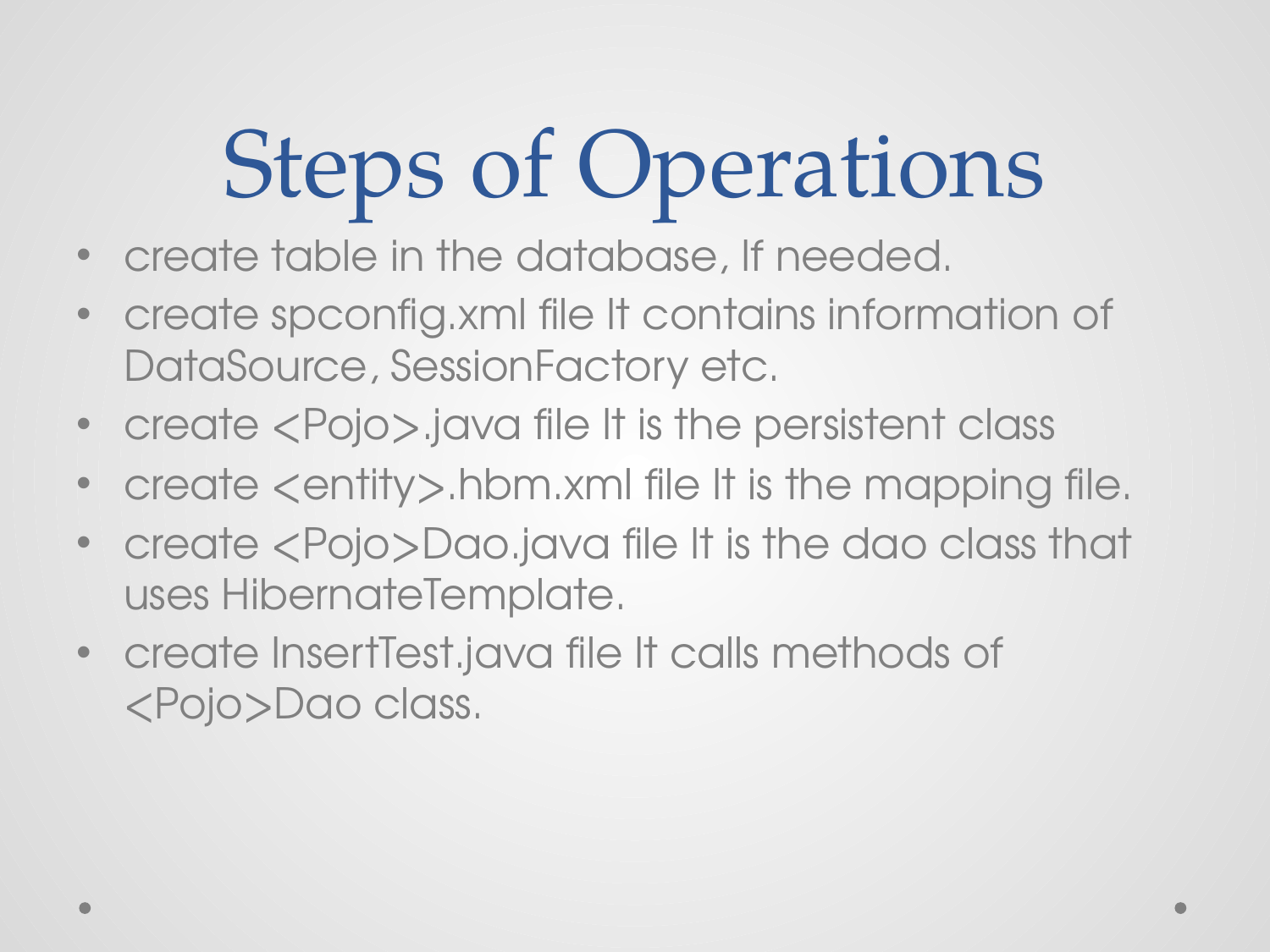

# Steps of Operations
create table in the database, If needed.
create spconfig.xml file It contains information of DataSource, SessionFactory etc.
create <Pojo>.java file It is the persistent class
create <entity>.hbm.xml file It is the mapping file.
create <Pojo>Dao.java file It is the dao class that uses HibernateTemplate.
create InsertTest.java file It calls methods of <Pojo>Dao class.